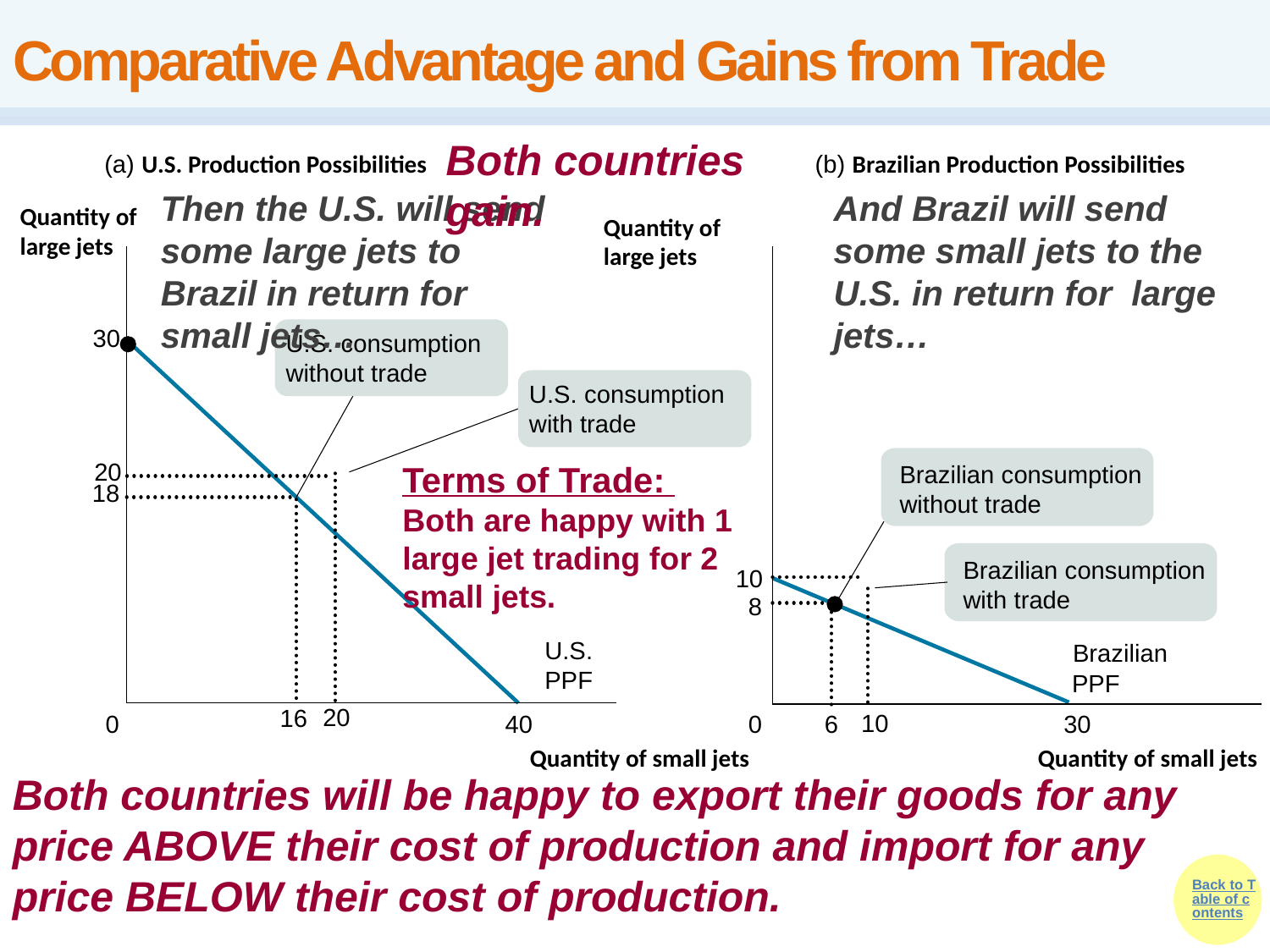

# Comparative Advantage and Gains from Trade
Both countries gain.
(a) U.S. Production Possibilities
(b) Brazilian Production Possibilities
Then the U.S. will send some large jets to Brazil in return for  small jets…
And Brazil will send some small jets to the U.S. in return for  large jets…
Quantity of
large jets
Quantity of
large jets

30
U.S. consumption
without trade

U.S. consumption
with trade

Terms of Trade:
Both are happy with 1 large jet trading for 2 small jets.
20
Brazilian consumption
without trade
18

Brazilian consumption
with trade
10

8

U.S.
PPF
Brazilian
PPF
20
16
10
0
40
0
6
30
Quantity of small jets
Quantity of small jets
Both countries will be happy to export their goods for any price ABOVE their cost of production and import for any price BELOW their cost of production.